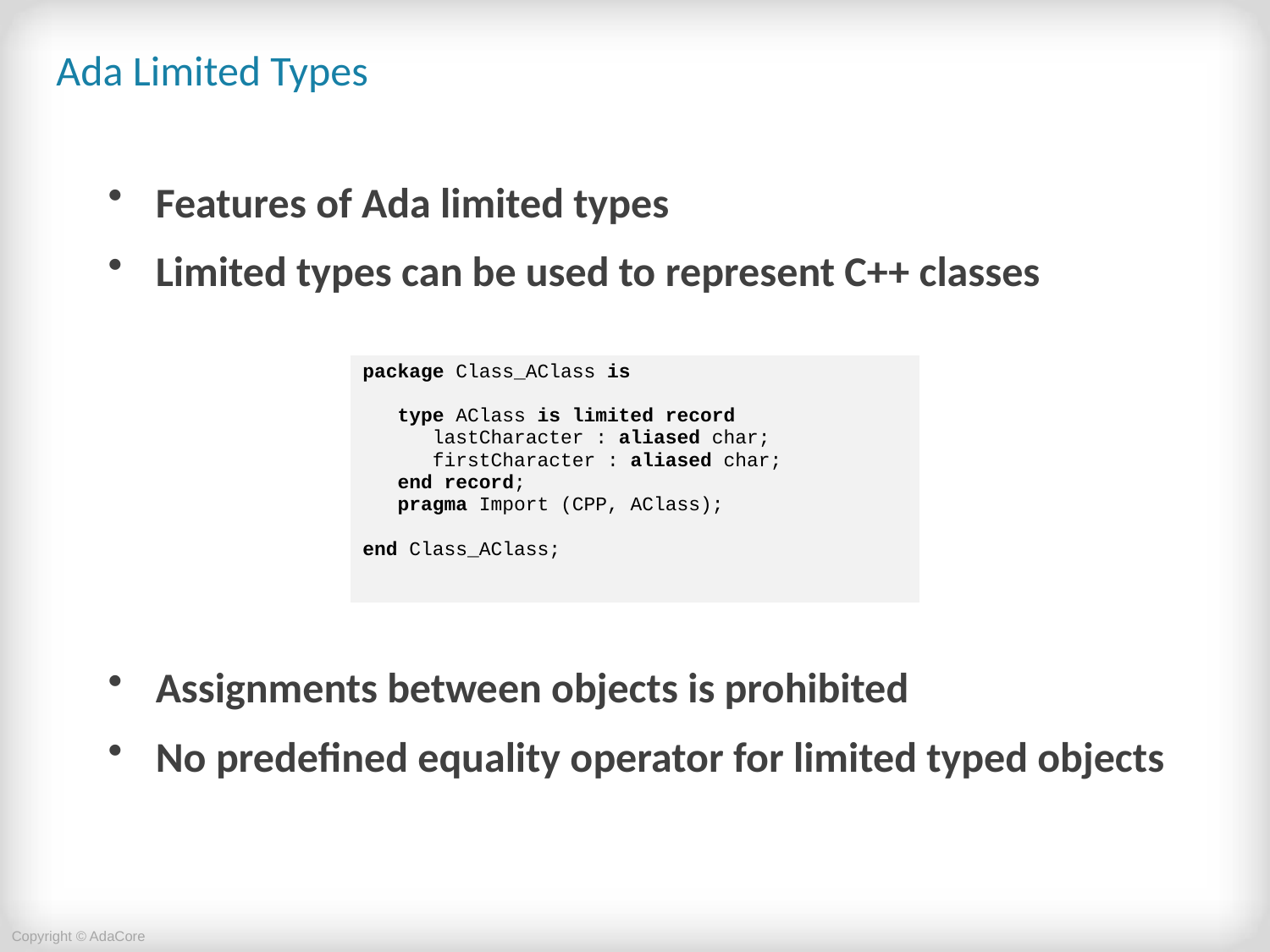

# Ada Limited Types
Features of Ada limited types
Limited types can be used to represent C++ classes

Assignments between objects is prohibited
No predefined equality operator for limited typed objects

| package Class\_AClass is type AClass is limited record lastCharacter : aliased char; firstCharacter : aliased char; end record; pragma Import (CPP, AClass); end Class\_AClass; |
| --- |